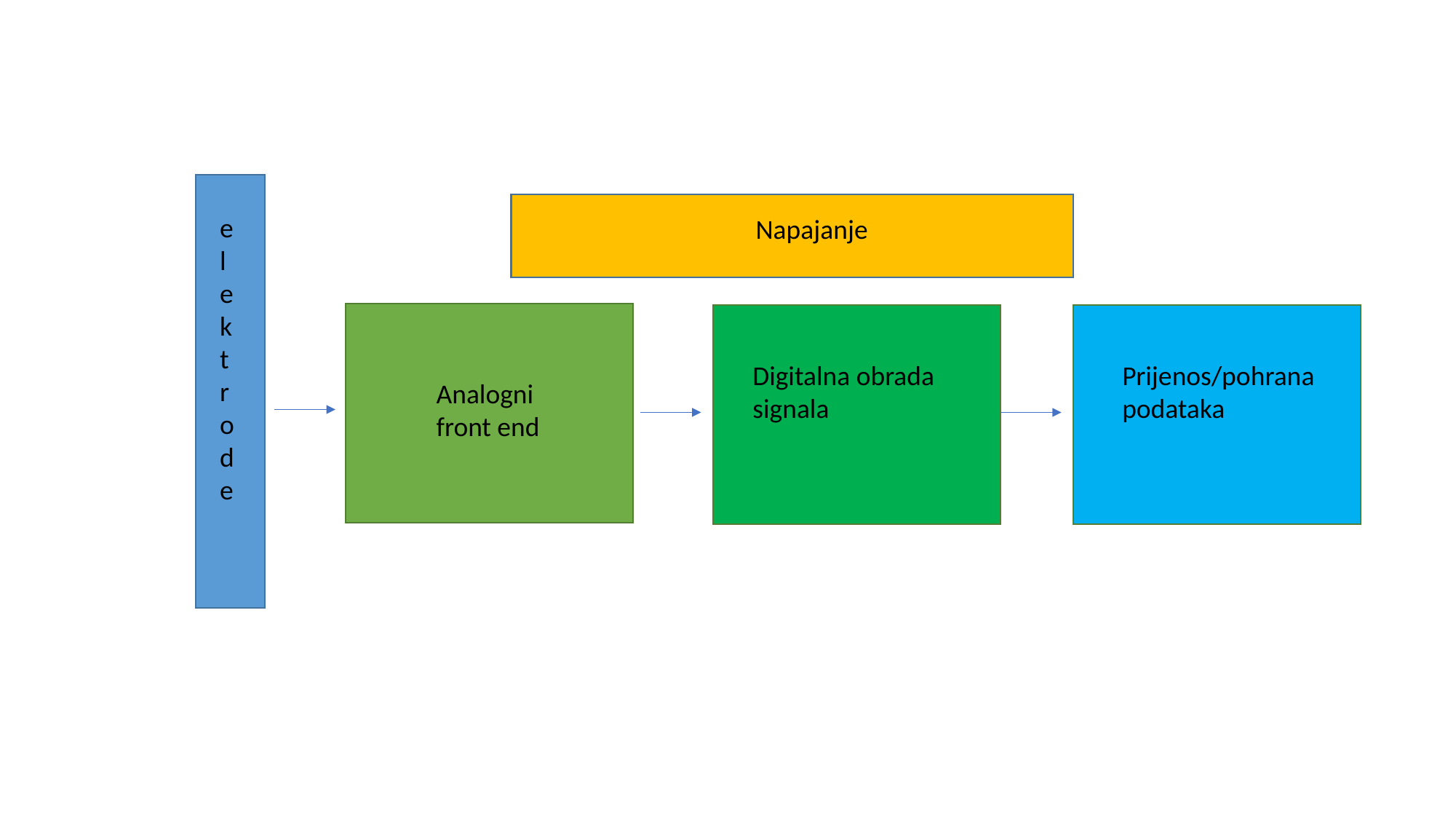

elektrode
		Napajanje

Digitalna obrada signala
Prijenos/pohrana podataka
Analogni front end